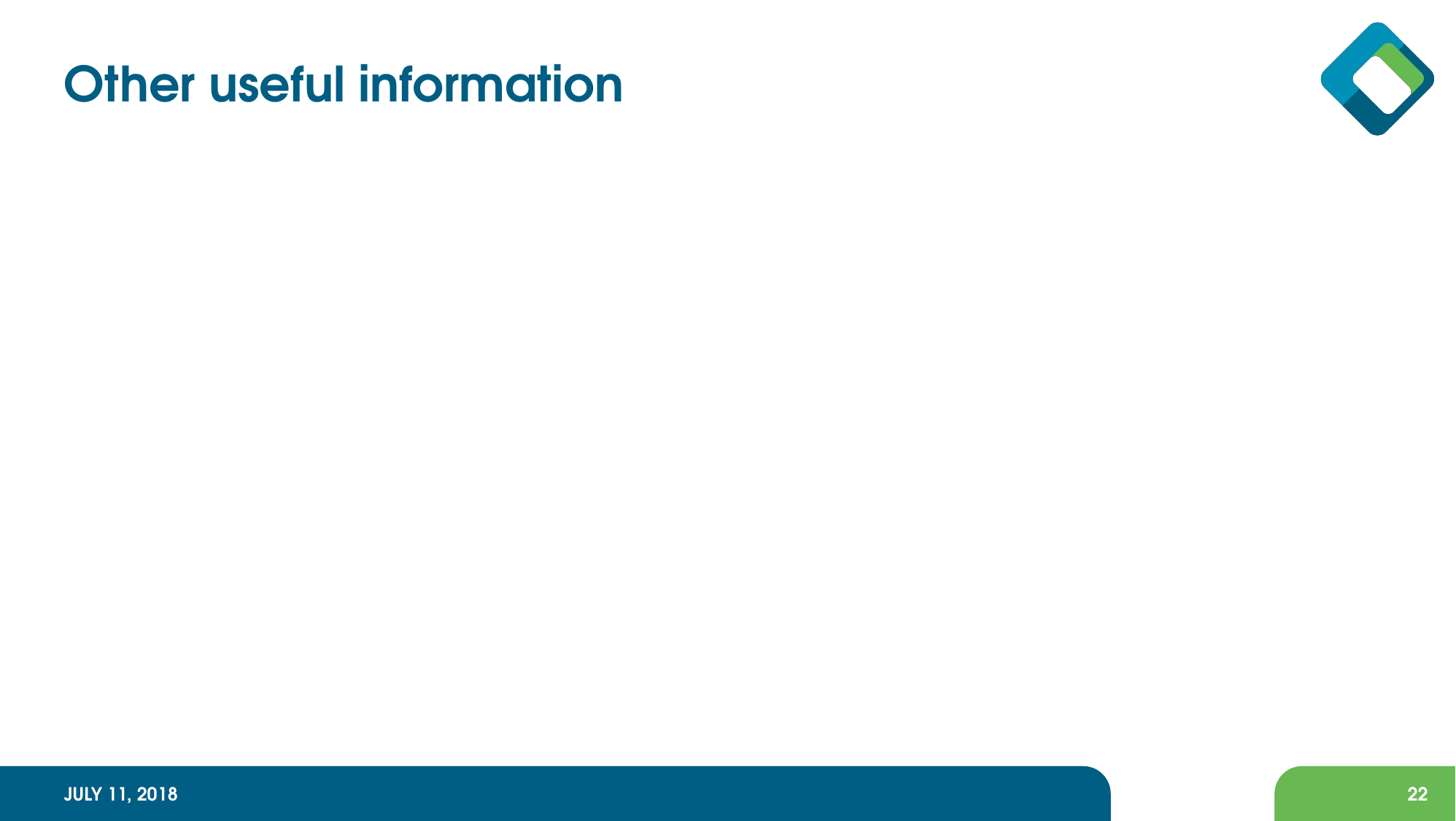

# Other useful information
July 11, 2018
22